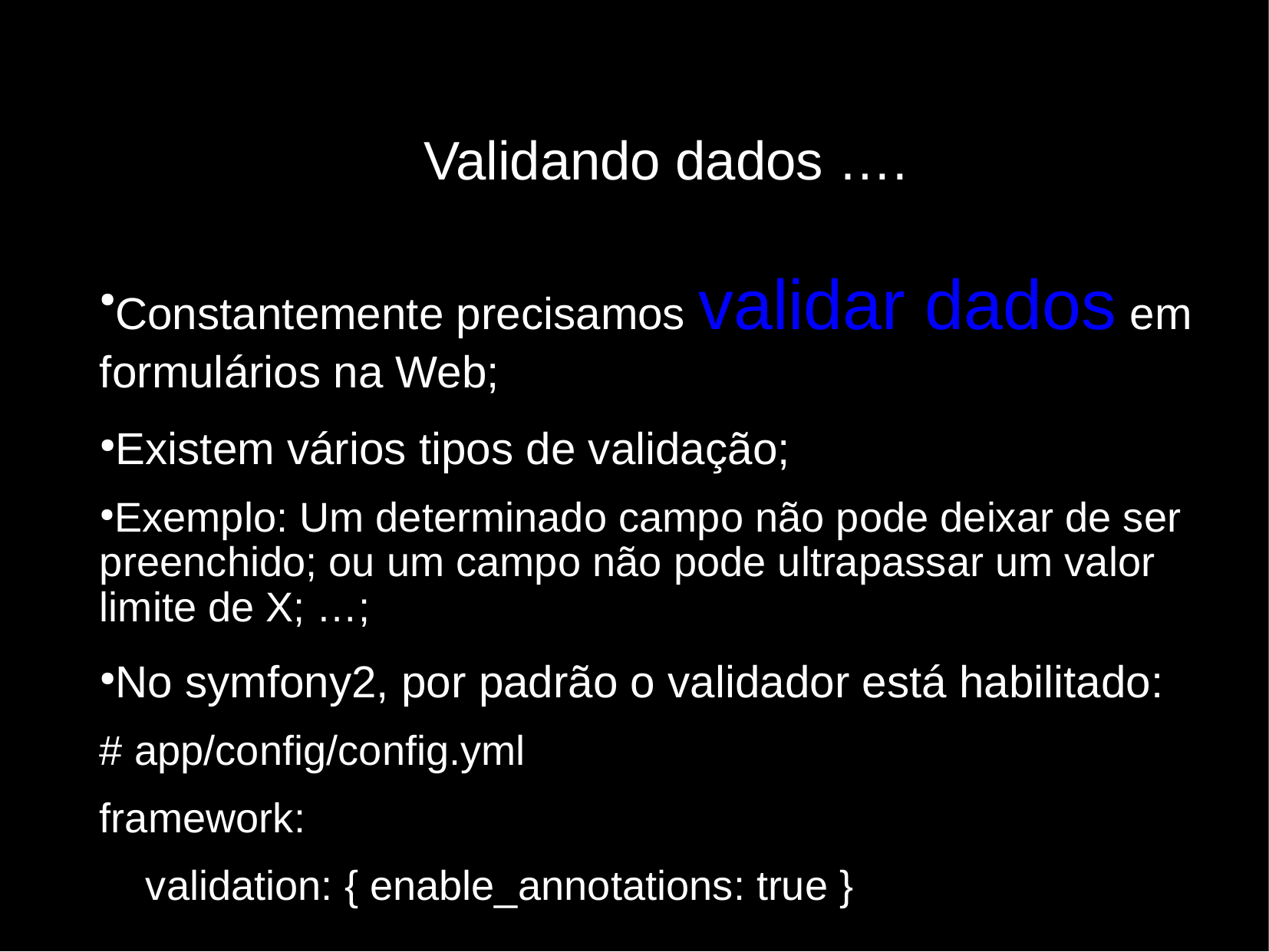

Validando dados ….
Constantemente precisamos validar dados em formulários na Web;
Existem vários tipos de validação;
Exemplo: Um determinado campo não pode deixar de ser preenchido; ou um campo não pode ultrapassar um valor limite de X; …;
No symfony2, por padrão o validador está habilitado:
# app/config/config.yml
framework:
    validation: { enable_annotations: true }